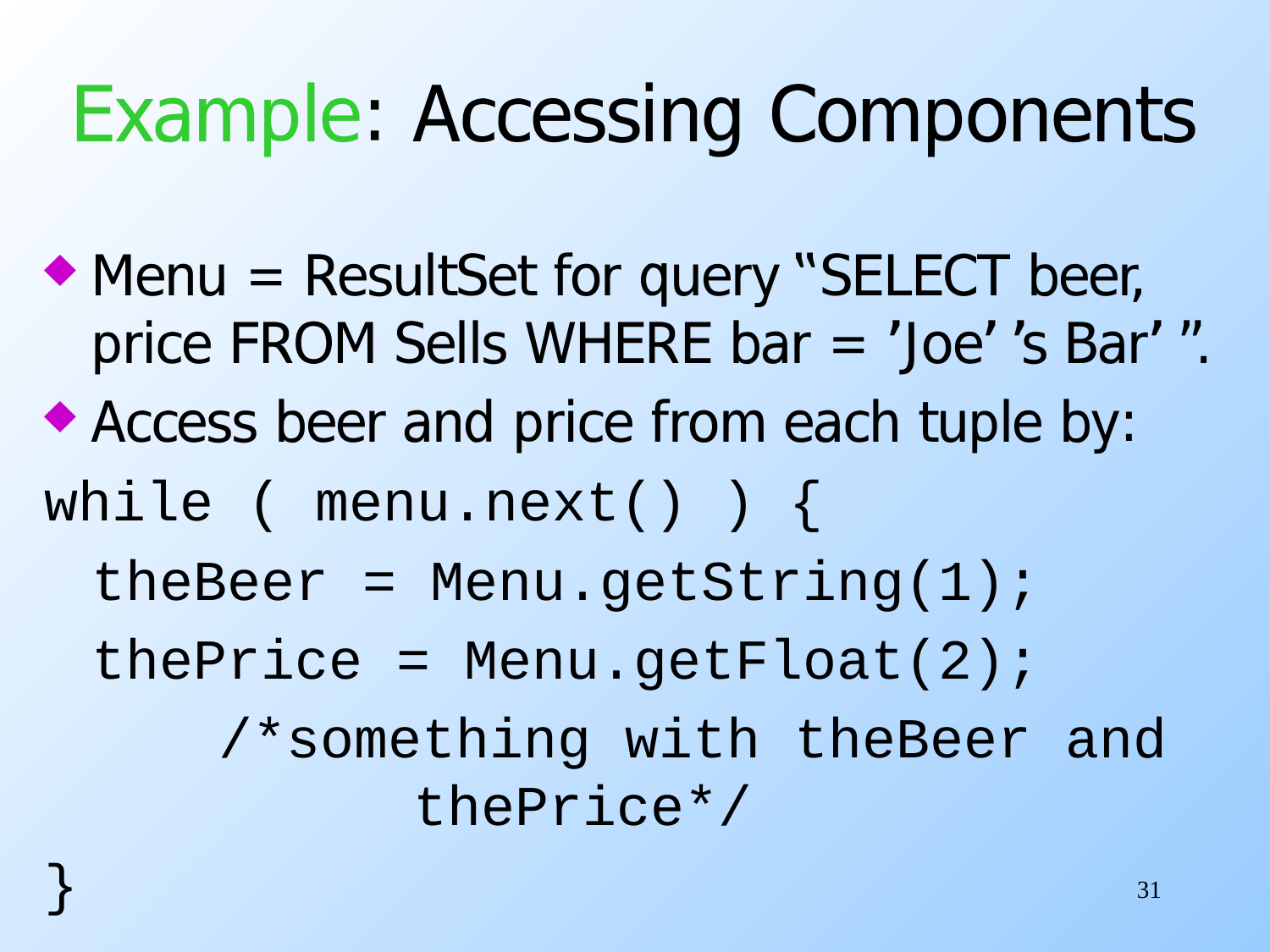

# Example: Accessing Components
Menu = ResultSet for query “SELECT beer, price FROM Sells WHERE bar = ’Joe’ ’s Bar’ ”.
Access beer and price from each tuple by:
while ( menu.next() ) {
	theBeer = Menu.getString(1);
	thePrice = Menu.getFloat(2);
		/*something with theBeer and 		  thePrice*/
}
31